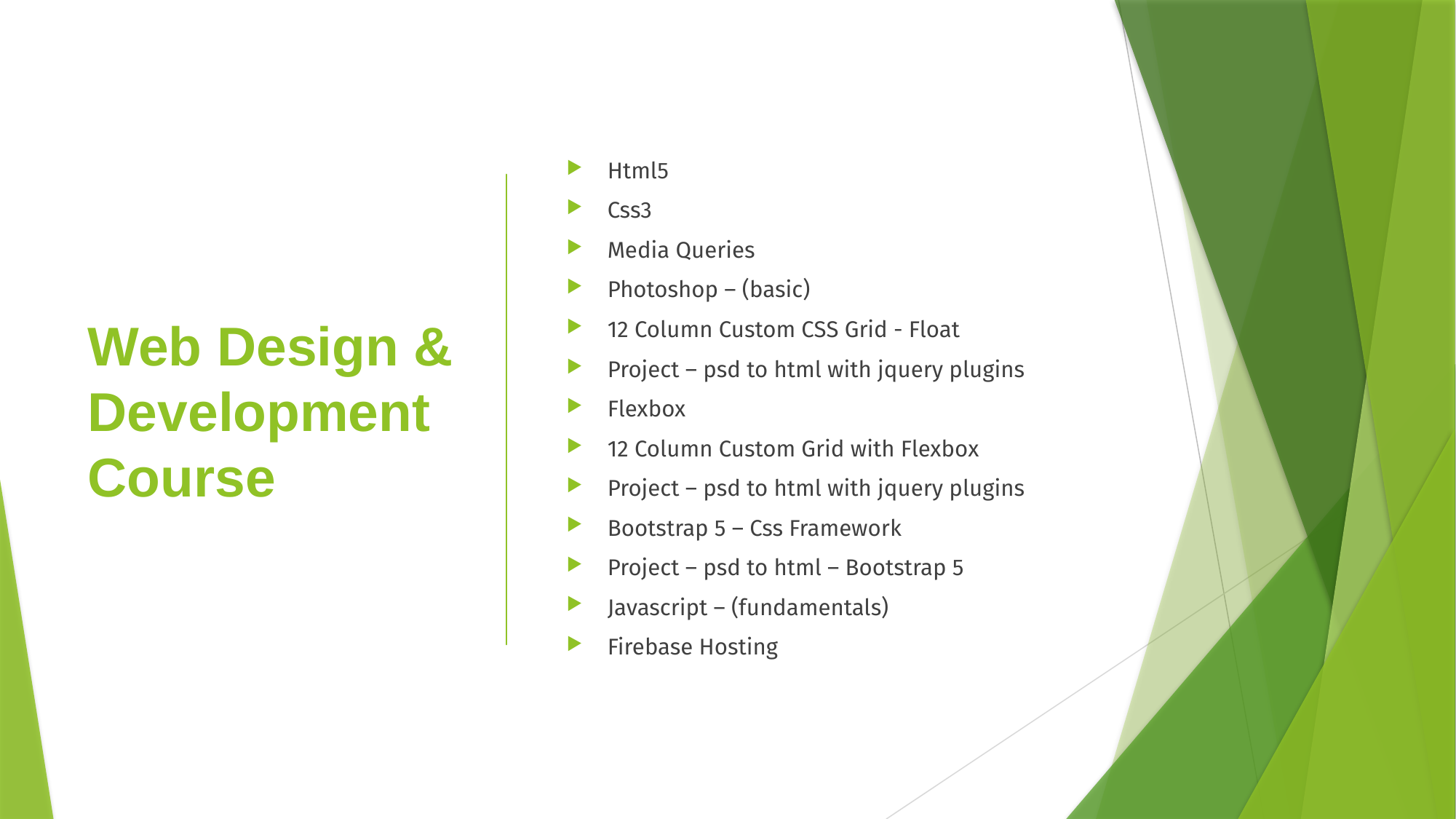

# Web Design & Development Course
Html5
Css3
Media Queries
Photoshop – (basic)
12 Column Custom CSS Grid - Float
Project – psd to html with jquery plugins
Flexbox
12 Column Custom Grid with Flexbox
Project – psd to html with jquery plugins
Bootstrap 5 – Css Framework
Project – psd to html – Bootstrap 5
Javascript – (fundamentals)
Firebase Hosting